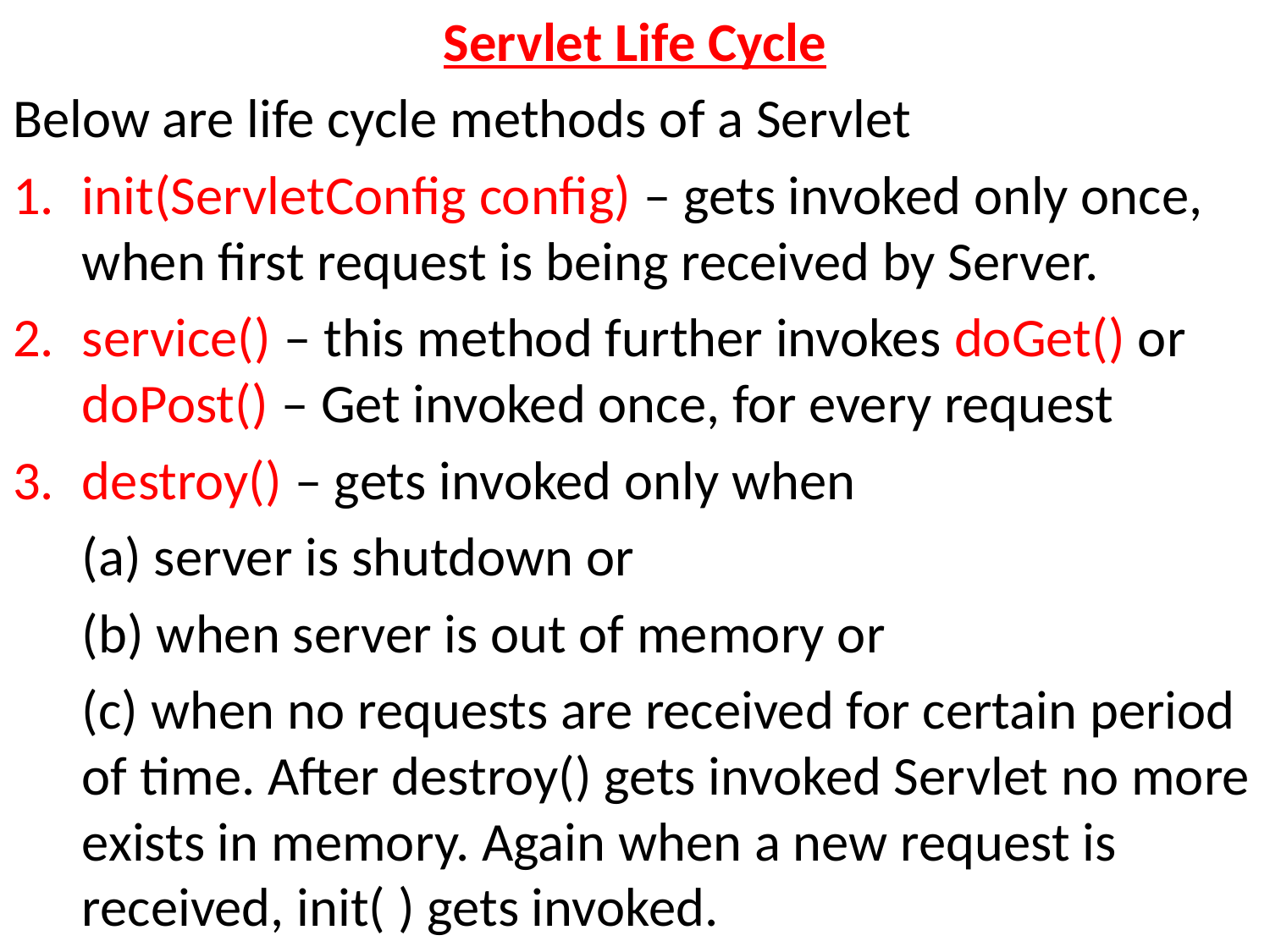

Servlet Life Cycle
Below are life cycle methods of a Servlet
init(ServletConfig config) – gets invoked only once, when first request is being received by Server.
service() – this method further invokes doGet() or doPost() – Get invoked once, for every request
destroy() – gets invoked only when
	(a) server is shutdown or
	(b) when server is out of memory or
	(c) when no requests are received for certain period of time. After destroy() gets invoked Servlet no more exists in memory. Again when a new request is received, init( ) gets invoked.